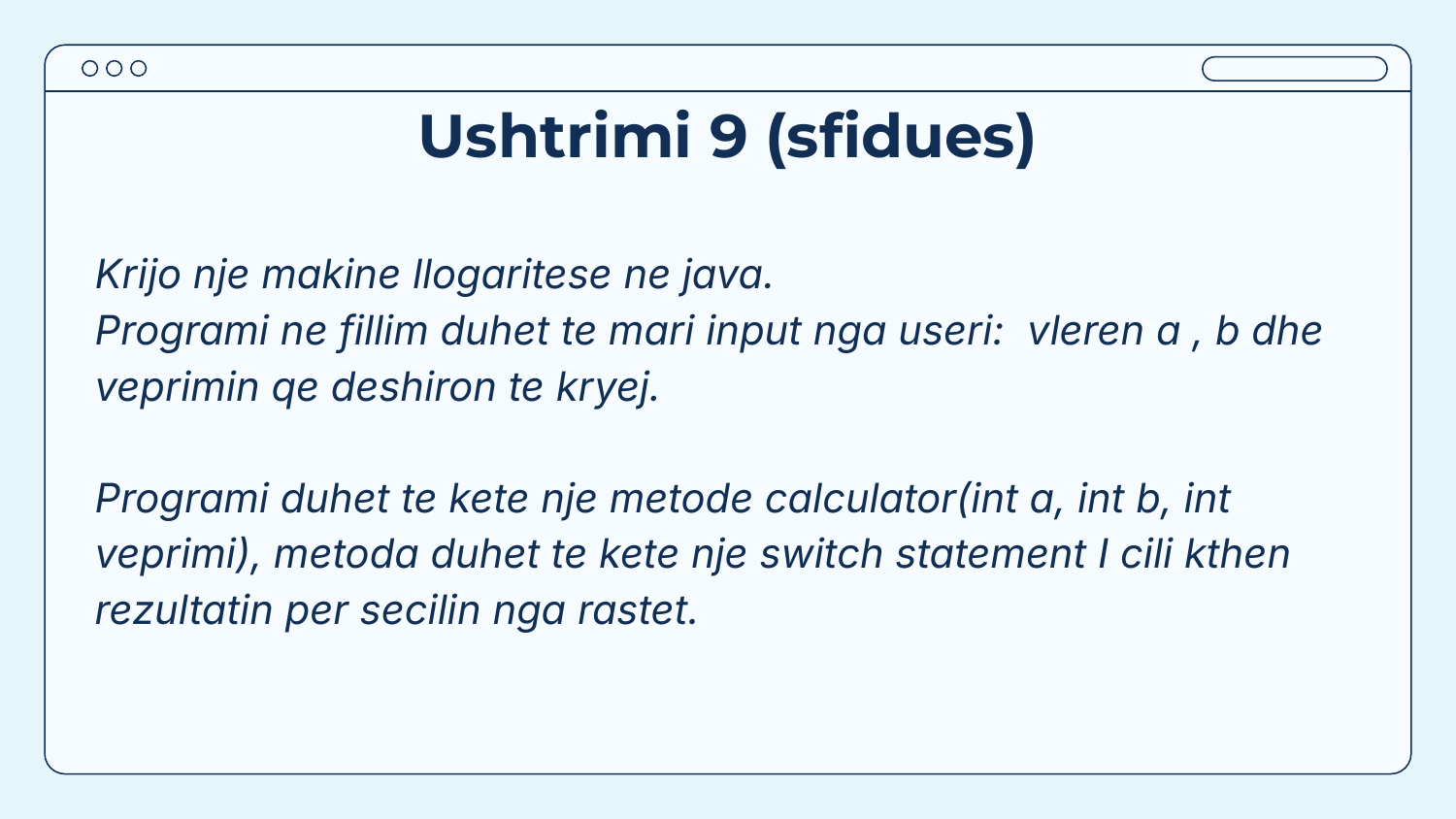

# Ushtrimi 9 (sfidues)
Krijo nje makine llogaritese ne java.
Programi ne fillim duhet te mari input nga useri:  vleren a , b dhe veprimin qe deshiron te kryej.

Programi duhet te kete nje metode calculator(int a, int b, int veprimi), metoda duhet te kete nje switch statement I cili kthen rezultatin per secilin nga rastet.